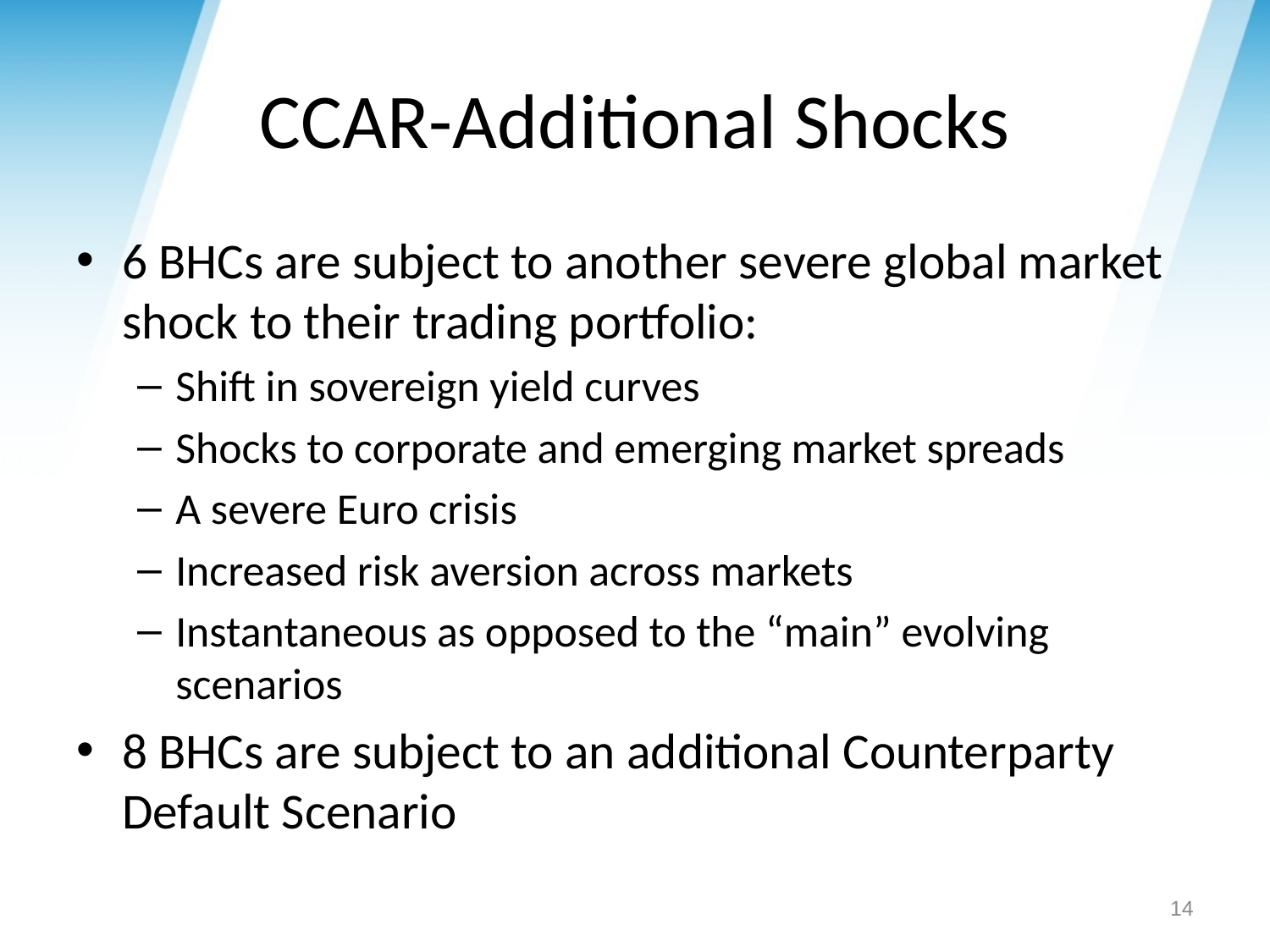

# CCAR-Additional Shocks
6 BHCs are subject to another severe global market shock to their trading portfolio:
Shift in sovereign yield curves
Shocks to corporate and emerging market spreads
A severe Euro crisis
Increased risk aversion across markets
Instantaneous as opposed to the “main” evolving scenarios
8 BHCs are subject to an additional Counterparty Default Scenario
14